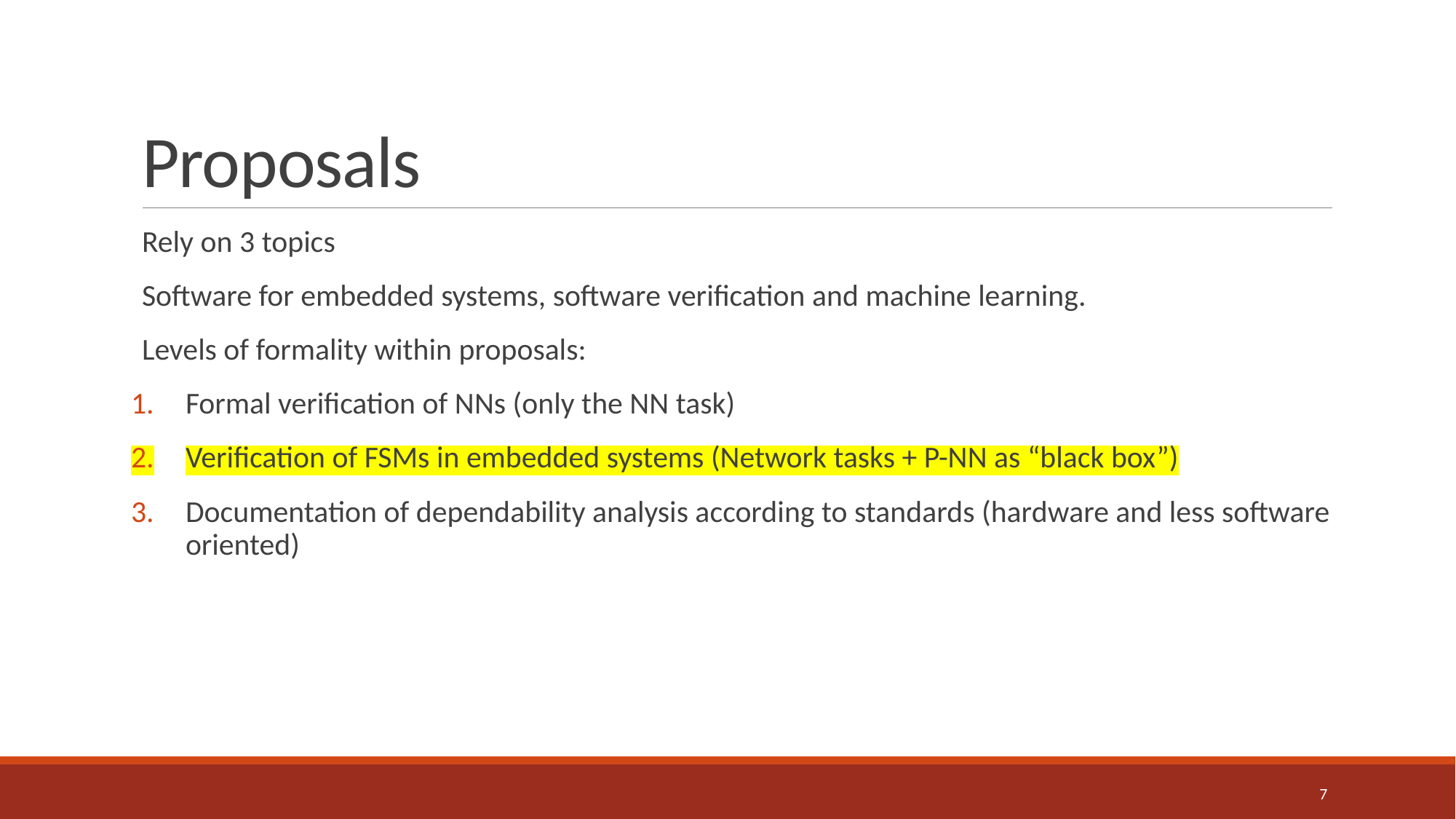

# Proposals
Rely on 3 topics
Software for embedded systems, software verification and machine learning.
Levels of formality within proposals:
Formal verification of NNs (only the NN task)
Verification of FSMs in embedded systems (Network tasks + P-NN as “black box”)
Documentation of dependability analysis according to standards (hardware and less software oriented)

7